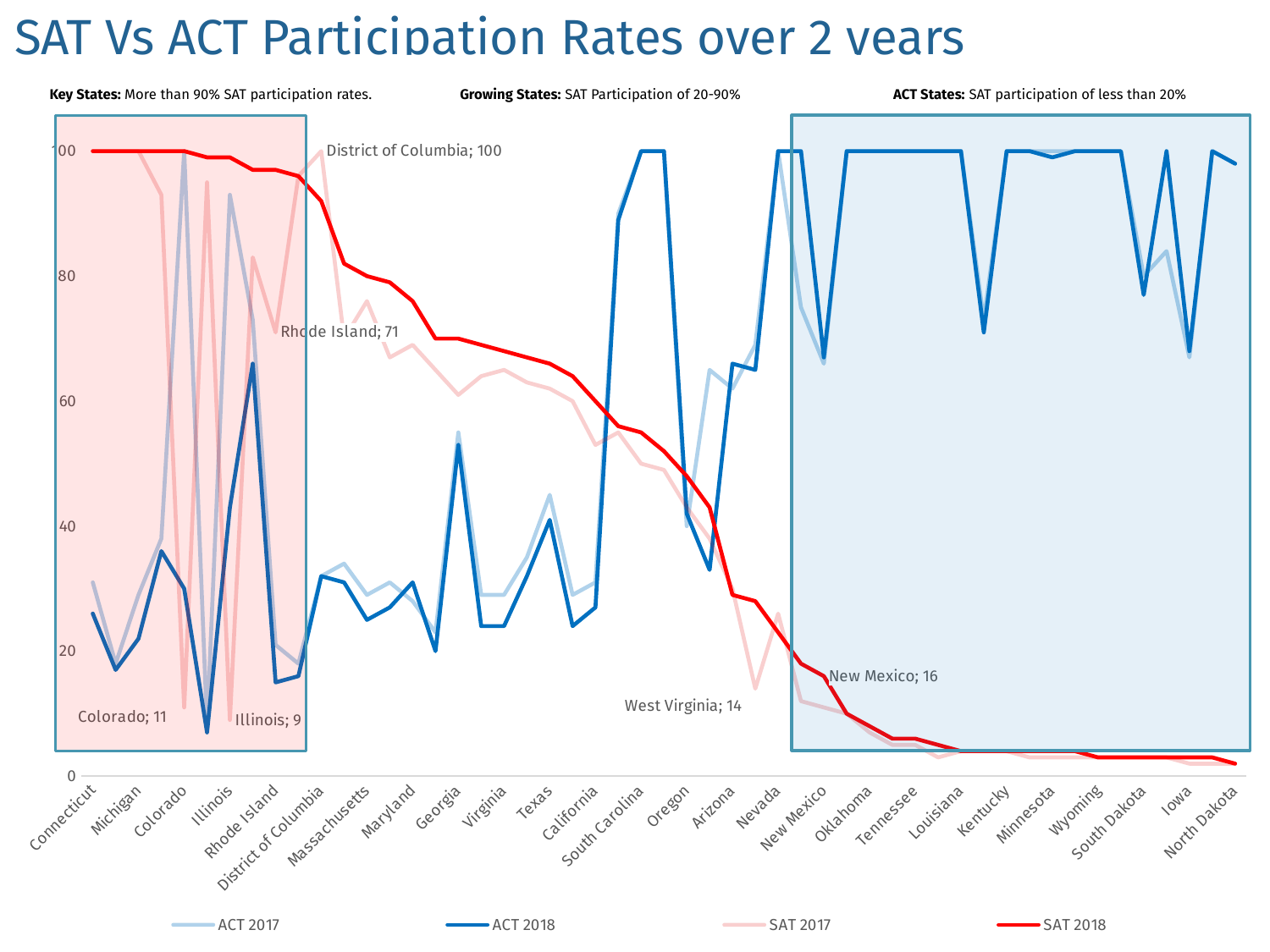

# SAT Vs ACT Participation Rates over 2 years

### Chart:

| Category | ACT 2017 | ACT 2018 | SAT 2017 | SAT 2018 |
|---|---|---|---|---|
| Connecticut | 31.0 | 26.0 | 100.0 | 100.0 |
| Delaware | 18.0 | 17.0 | 100.0 | 100.0 |
| Michigan | 29.0 | 22.0 | 100.0 | 100.0 |
| Idaho | 38.0 | 36.0 | 93.0 | 100.0 |
| Colorado | 100.0 | 30.0 | 11.0 | 100.0 |
| Maine | 8.0 | 7.0 | 95.0 | 99.0 |
| Illinois | 93.0 | 43.0 | 9.0 | 99.0 |
| Florida | 73.0 | 66.0 | 83.0 | 97.0 |
| Rhode Island | 21.0 | 15.0 | 71.0 | 97.0 |
| New Hampshire | 18.0 | 16.0 | 96.0 | 96.0 |
| District of Columbia | 32.0 | 32.0 | 100.0 | 92.0 |
| New Jersey | 34.0 | 31.0 | 70.0 | 82.0 |
| Massachusetts | 29.0 | 25.0 | 76.0 | 80.0 |
| New York | 31.0 | 27.0 | 67.0 | 79.0 |
| Maryland | 28.0 | 31.0 | 69.0 | 76.0 |
| Pennsylvania | 23.0 | 20.0 | 65.0 | 70.0 |
| Georgia | 55.0 | 53.0 | 61.0 | 70.0 |
| Washington | 29.0 | 24.0 | 64.0 | 69.0 |
| Virginia | 29.0 | 24.0 | 65.0 | 68.0 |
| Indiana | 35.0 | 32.0 | 63.0 | 67.0 |
| Texas | 45.0 | 41.0 | 62.0 | 66.0 |
| Vermont | 29.0 | 24.0 | 60.0 | 64.0 |
| California | 31.0 | 27.0 | 53.0 | 60.0 |
| Hawaii | 90.0 | 89.0 | 55.0 | 56.00000000000001 |
| South Carolina | 100.0 | 100.0 | 50.0 | 55.00000000000001 |
| North Carolina | 100.0 | 100.0 | 49.0 | 52.0 |
| Oregon | 40.0 | 42.0 | 43.0 | 48.0 |
| Alaska | 65.0 | 33.0 | 38.0 | 43.0 |
| Arizona | 62.0 | 66.0 | 30.0 | 28.999999999999996 |
| West Virginia | 69.0 | 65.0 | 14.0 | 28.000000000000004 |
| Nevada | 100.0 | 100.0 | 26.0 | 23.0 |
| Ohio | 75.0 | 100.0 | 12.0 | 18.0 |
| New Mexico | 66.0 | 67.0 | 11.0 | 16.0 |
| Montana | 100.0 | 100.0 | 10.0 | 10.0 |
| Oklahoma | 100.0 | 100.0 | 7.0 | 8.0 |
| Alabama | 100.0 | 100.0 | 5.0 | 6.0 |
| Tennessee | 100.0 | 100.0 | 5.0 | 6.0 |
| Arkansas | 100.0 | 100.0 | 3.0 | 5.0 |
| Louisiana | 100.0 | 100.0 | 4.0 | 4.0 |
| Kansas | 73.0 | 71.0 | 4.0 | 4.0 |
| Kentucky | 100.0 | 100.0 | 4.0 | 4.0 |
| Utah | 100.0 | 100.0 | 3.0 | 4.0 |
| Minnesota | 100.0 | 99.0 | 3.0 | 4.0 |
| Missouri | 100.0 | 100.0 | 3.0 | 4.0 |
| Wyoming | 100.0 | 100.0 | 3.0 | 3.0 |
| Wisconsin | 100.0 | 100.0 | 3.0 | 3.0 |
| South Dakota | 80.0 | 77.0 | 3.0 | 3.0 |
| Nebraska | 84.0 | 100.0 | 3.0 | 3.0 |
| Iowa | 67.0 | 68.0 | 2.0 | 3.0 |
| Mississippi | 100.0 | 100.0 | 2.0 | 3.0 |
| North Dakota | 98.0 | 98.0 | 2.0 | 2.0 |
     Key States: More than 90% SAT participation rates.                       Growing States: SAT Participation of 20-90%                                        ACT States: SAT participation of less than 20%